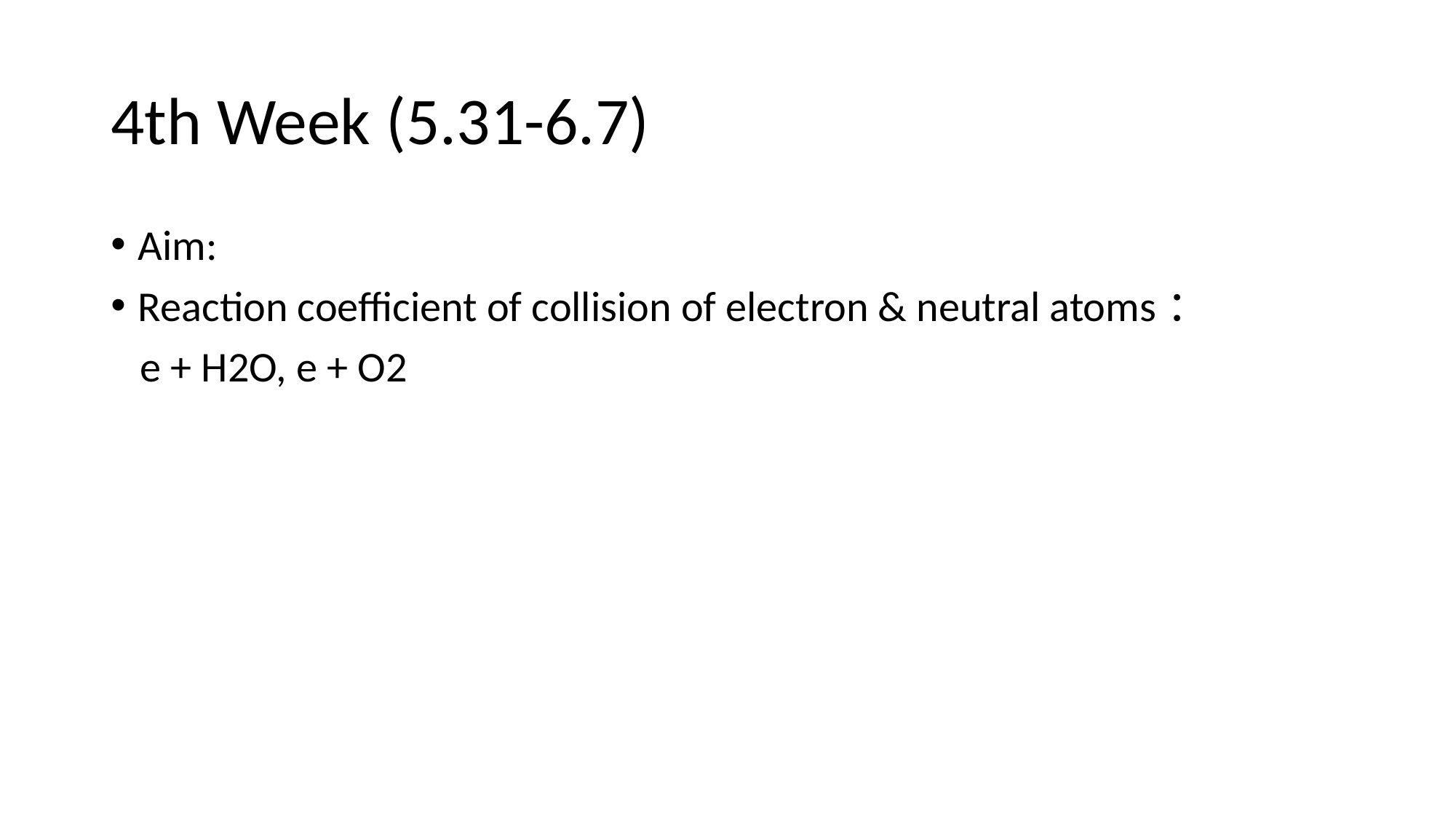

# 4th Week (5.31-6.7)
Aim:
Reaction coefficient of collision of electron & neutral atoms：
   e + H2O, e + O2